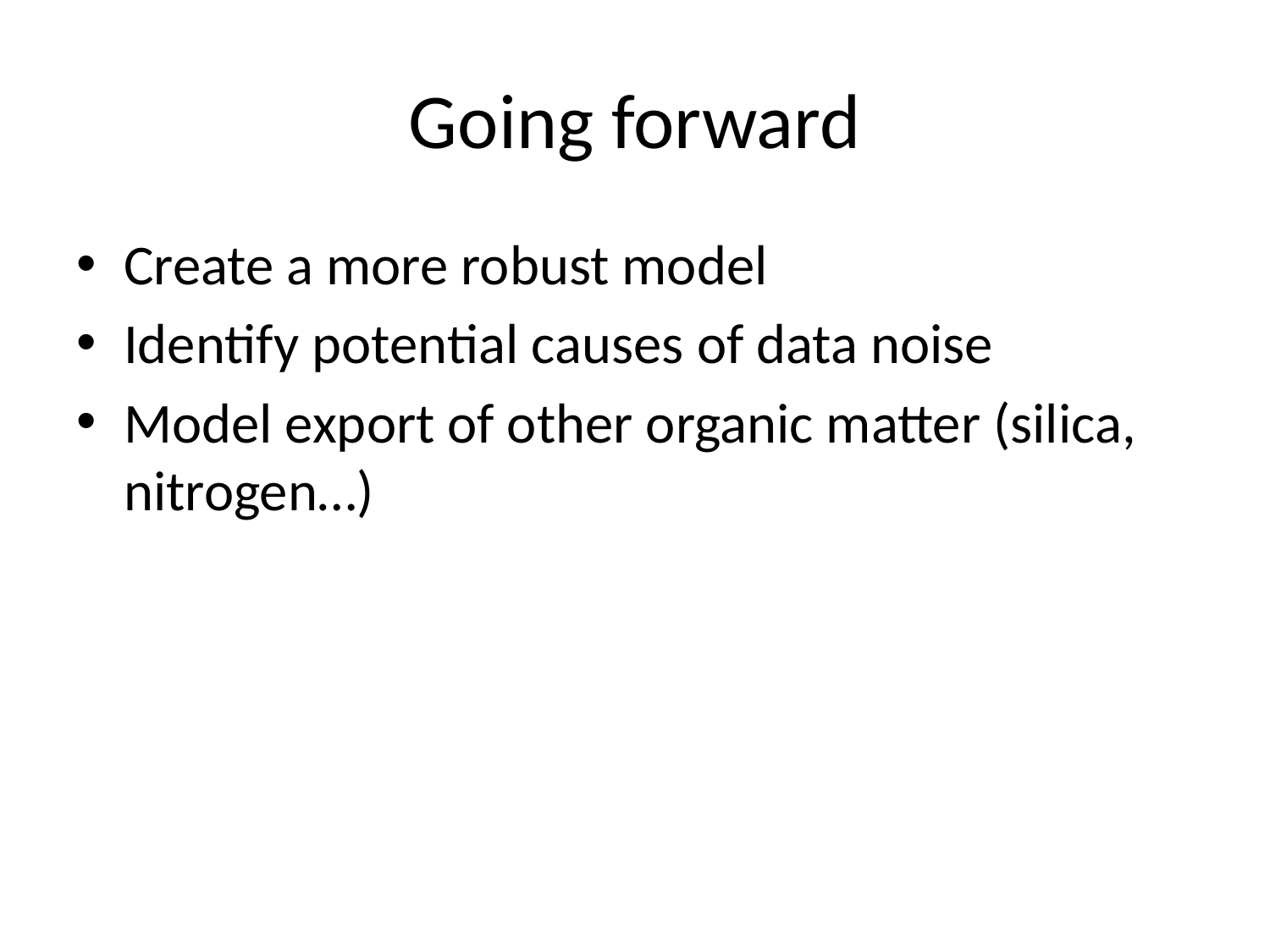

# Going forward
Create a more robust model
Identify potential causes of data noise
Model export of other organic matter (silica, nitrogen…)